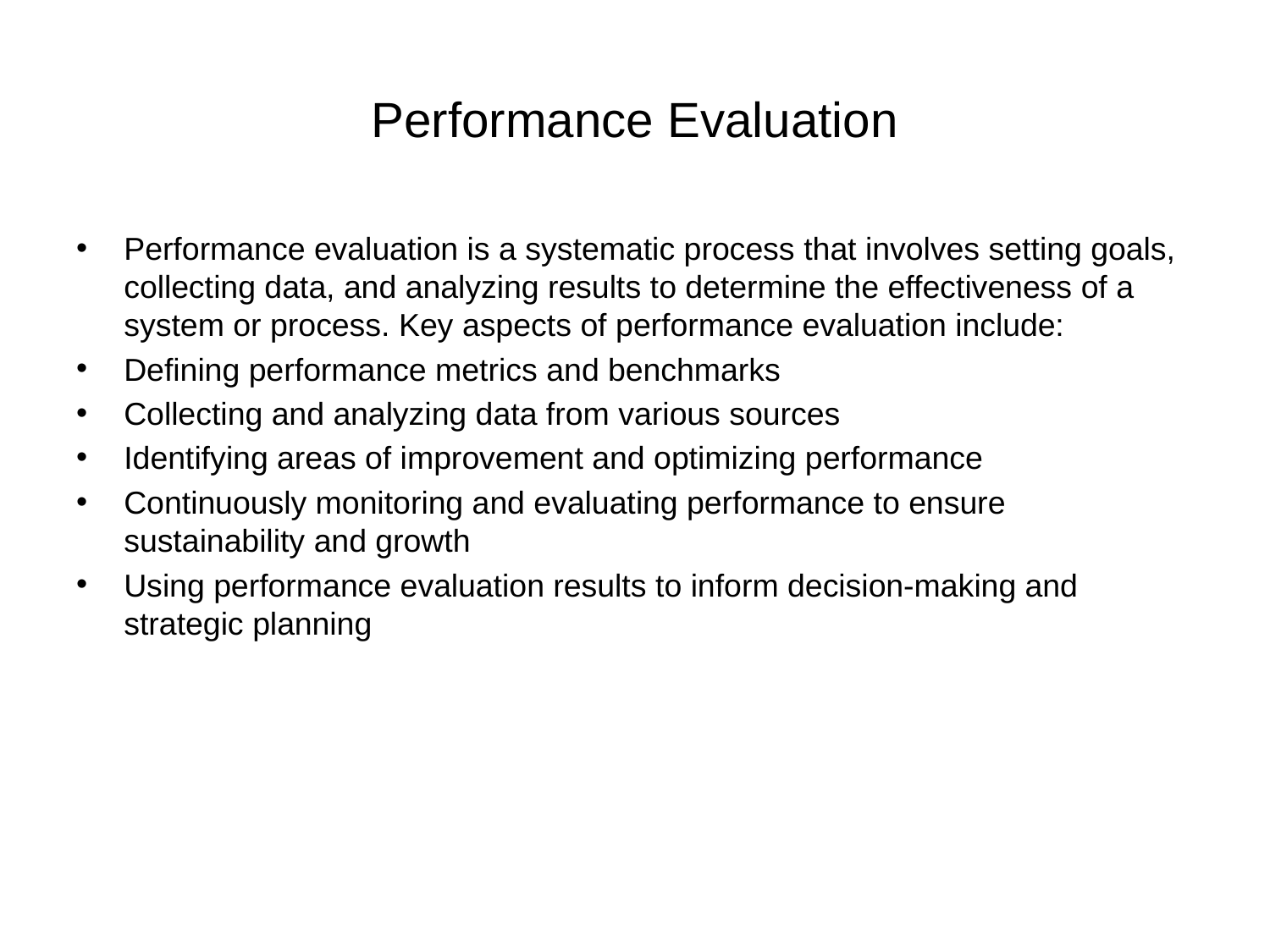

# Performance Evaluation
Performance evaluation is a systematic process that involves setting goals, collecting data, and analyzing results to determine the effectiveness of a system or process. Key aspects of performance evaluation include:
Defining performance metrics and benchmarks
Collecting and analyzing data from various sources
Identifying areas of improvement and optimizing performance
Continuously monitoring and evaluating performance to ensure sustainability and growth
Using performance evaluation results to inform decision-making and strategic planning